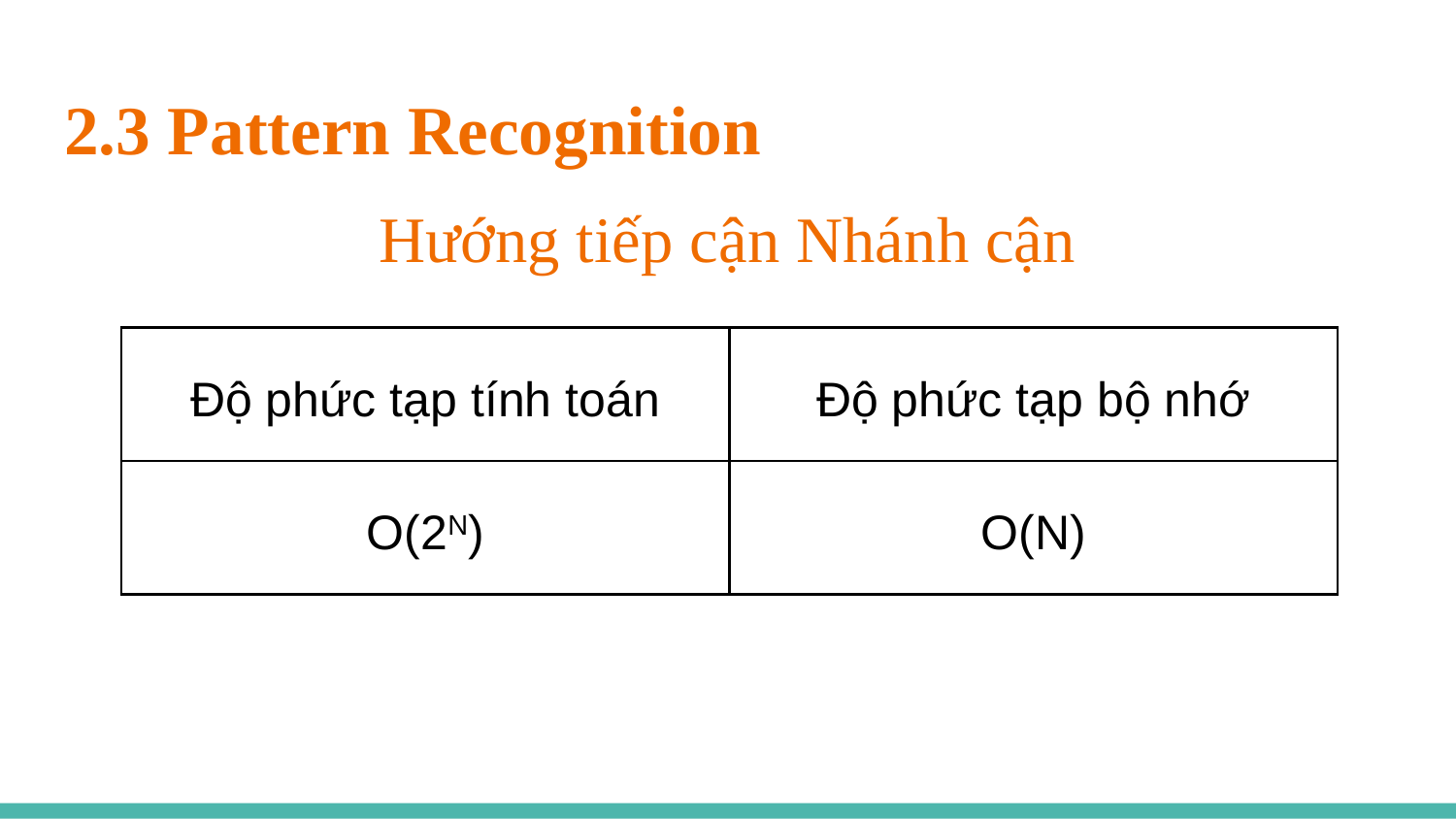

# 2.3 Pattern Recognition

Hướng tiếp cận Nhánh cận
| Độ phức tạp tính toán | Độ phức tạp bộ nhớ |
| --- | --- |
| O(2N) | O(N) |